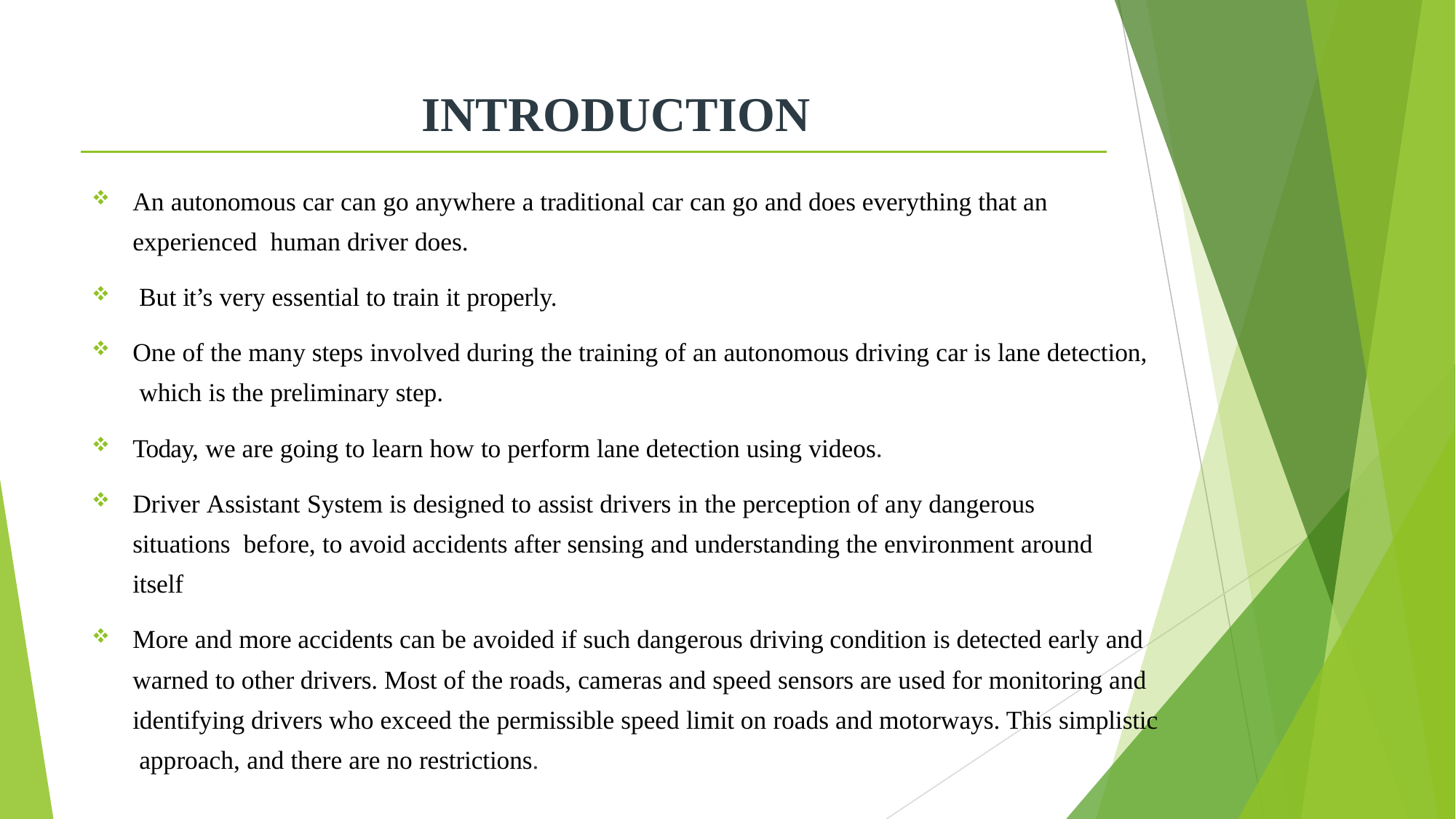

# INTRODUCTION

An autonomous car can go anywhere a traditional car can go and does everything that an experienced  human driver does.
But it’s very essential to train it properly.
One of the many steps involved during the training of an autonomous driving car is lane detection,  which is the preliminary step.
Today, we are going to learn how to perform lane detection using videos.
Driver Assistant System is designed to assist drivers in the perception of any dangerous situations  before, to avoid accidents after sensing and understanding the environment around itself
More and more accidents can be avoided if such dangerous driving condition is detected early and  warned to other drivers. Most of the roads, cameras and speed sensors are used for monitoring and  identifying drivers who exceed the permissible speed limit on roads and motorways. This simplistic  approach, and there are no restrictions.